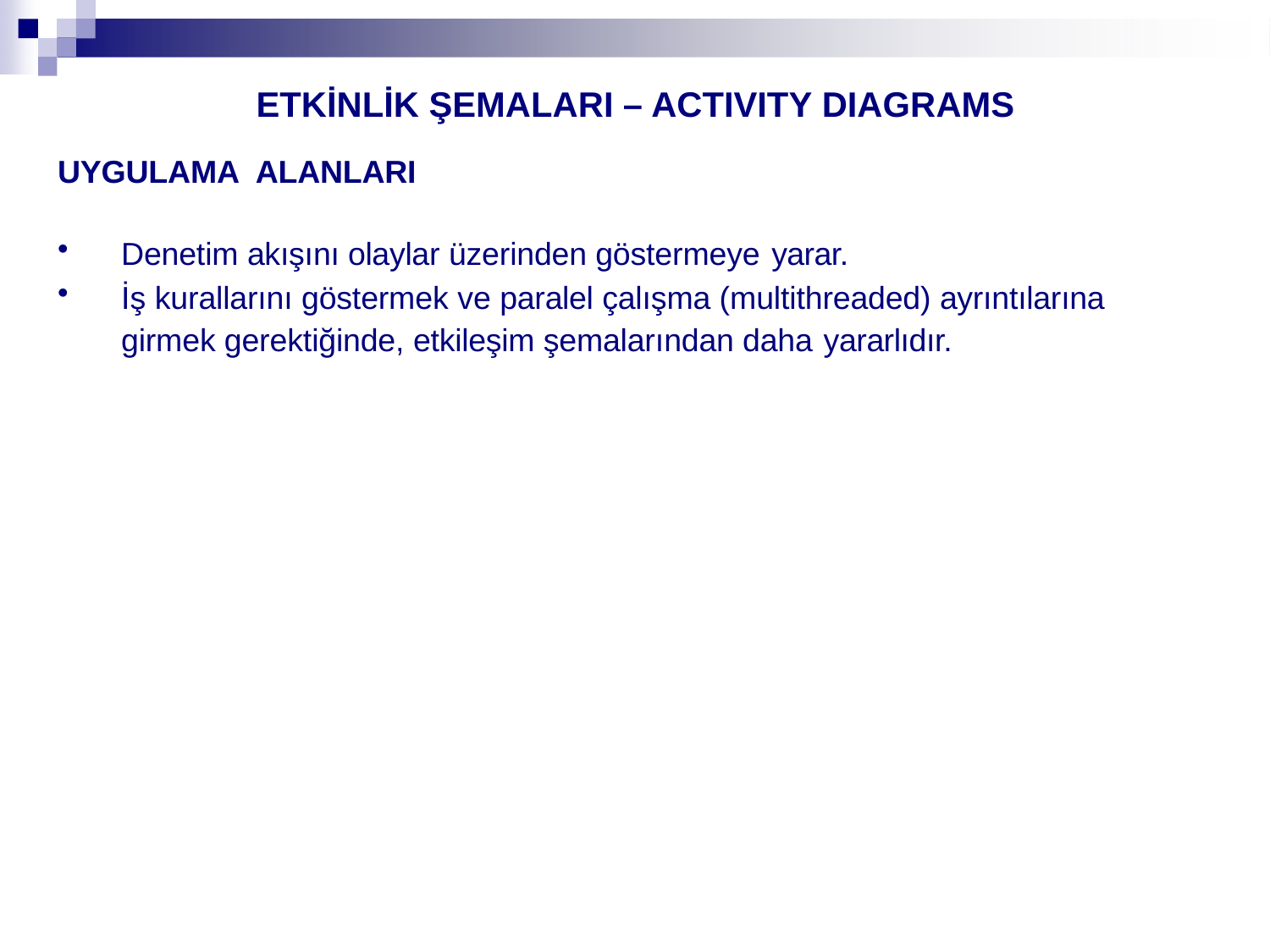

# ETKİNLİK ŞEMALARI – ACTIVITY DIAGRAMS
UYGULAMA ALANLARI

Denetim akışını olaylar üzerinden göstermeye yarar.
İş kurallarını göstermek ve paralel çalışma (multithreaded) ayrıntılarına  girmek gerektiğinde, etkileşim şemalarından daha yararlıdır.